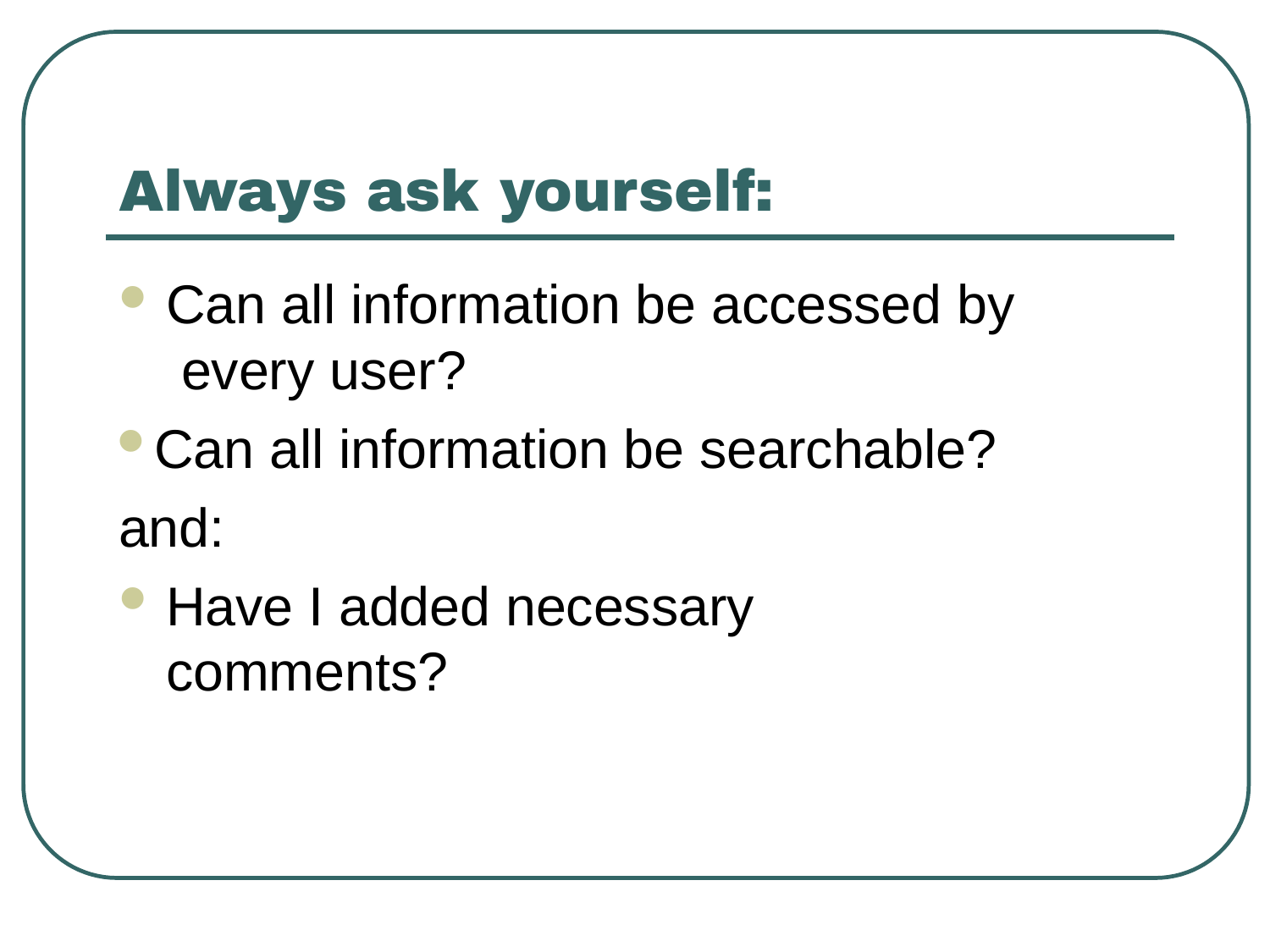

# Always ask yourself:
Can all information be accessed by  every user?
Can all information be searchable?  and:
Have I added necessary comments?